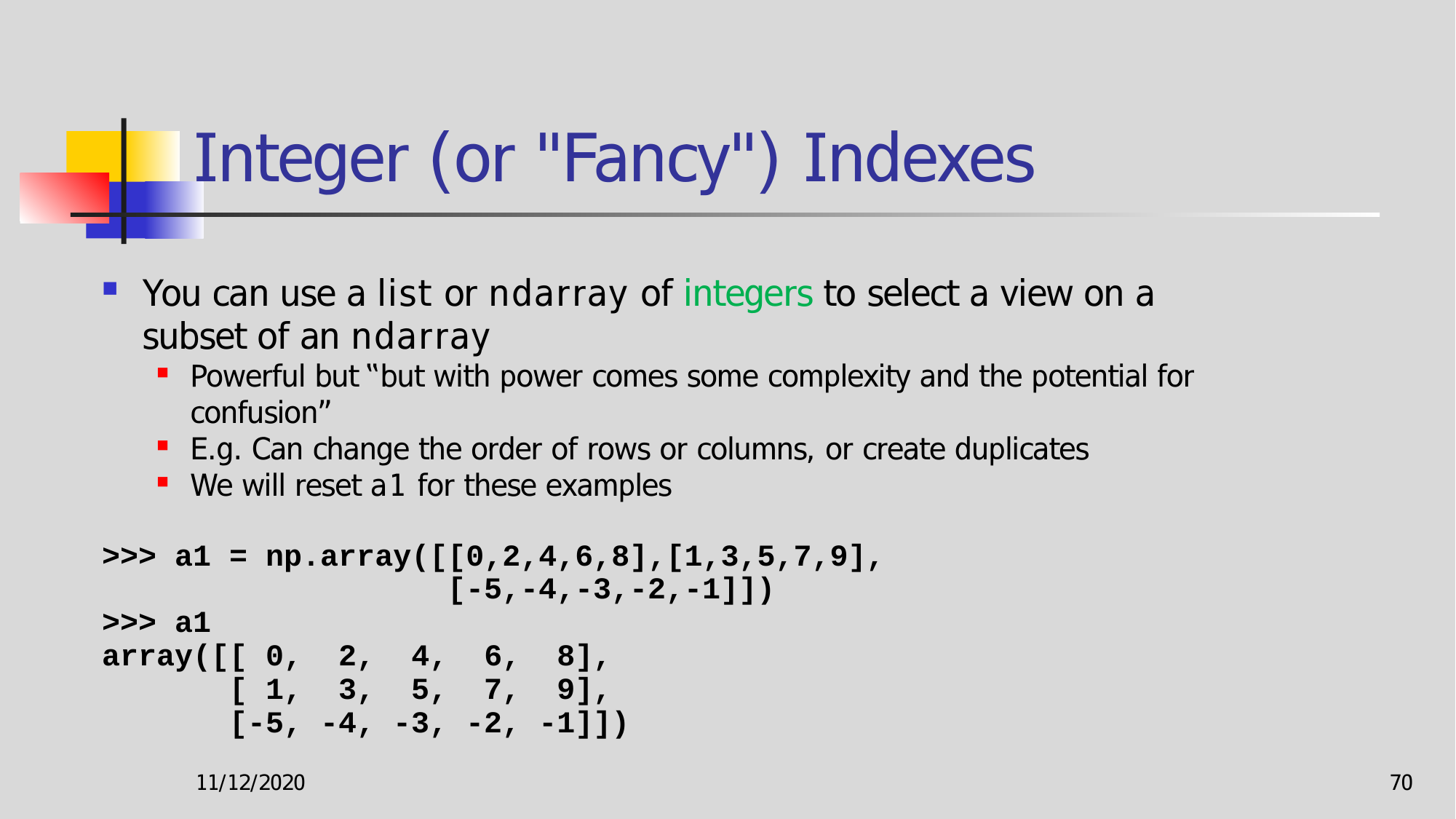

# Integer (or "Fancy") Indexes
You can use a list or ndarray of integers to select a view on a subset of an ndarray
Powerful but “but with power comes some complexity and the potential for confusion”
E.g. Can change the order of rows or columns, or create duplicates
We will reset a1 for these examples

>>> a1 = np.array([[0,2,4,6,8],[1,3,5,7,9],
                   [-5,-4,-3,-2,-1]])
>>> a1
array([[ 0,  2,  4,  6,  8],
       [ 1,  3,  5,  7,  9],
       [-5, -4, -3, -2, -1]])

11/12/2020
70